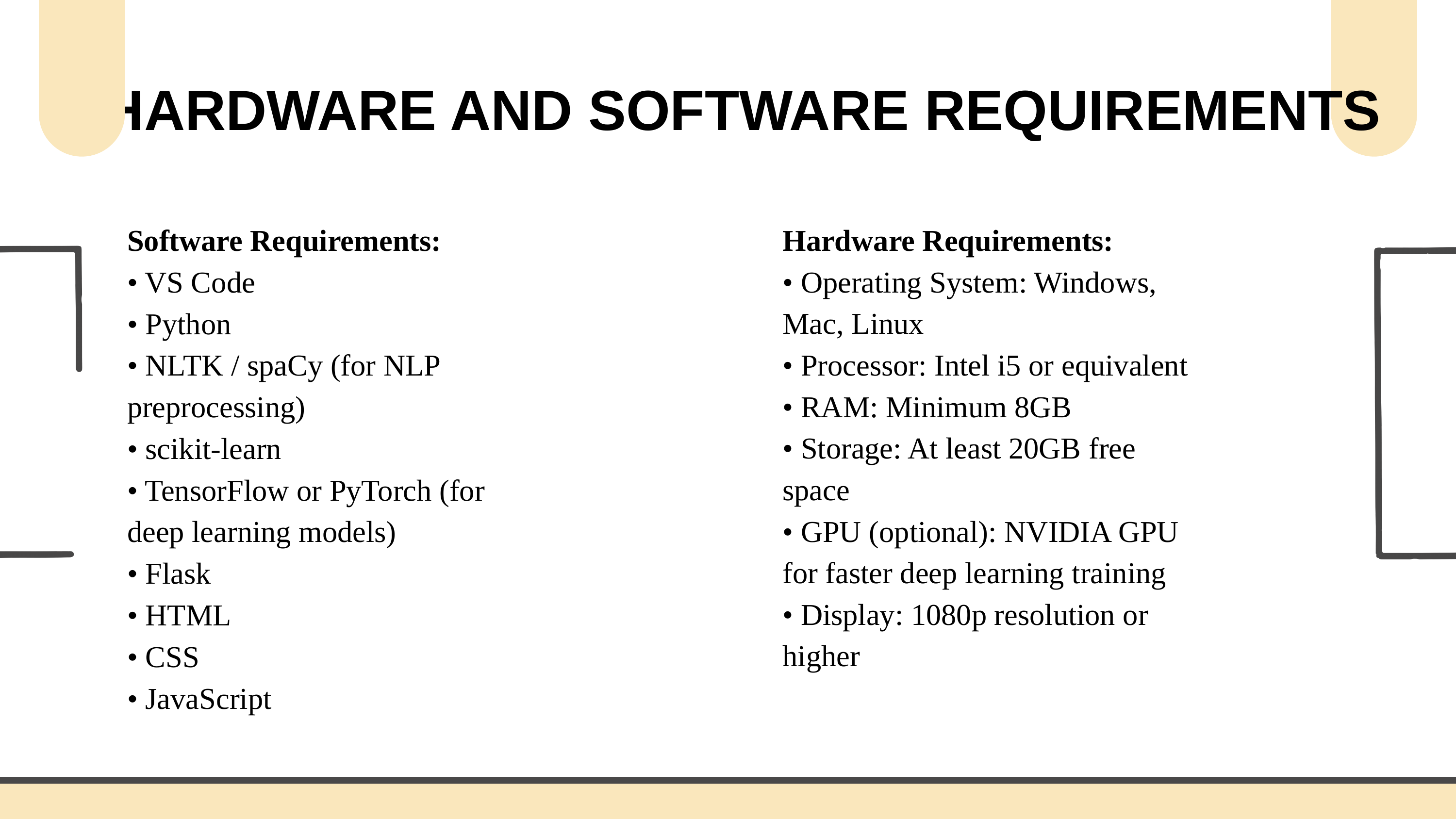

HARDWARE AND SOFTWARE REQUIREMENTS
Software Requirements:
• VS Code
• Python
• NLTK / spaCy (for NLP        preprocessing)
• scikit-learn
• TensorFlow or PyTorch (for deep learning models)
• Flask
• HTML
• CSS
• JavaScript
Hardware Requirements:
• Operating System: Windows, Mac, Linux
• Processor: Intel i5 or equivalent
• RAM: Minimum 8GB
• Storage: At least 20GB free space
• GPU (optional): NVIDIA GPU for faster deep learning training
• Display: 1080p resolution or higher